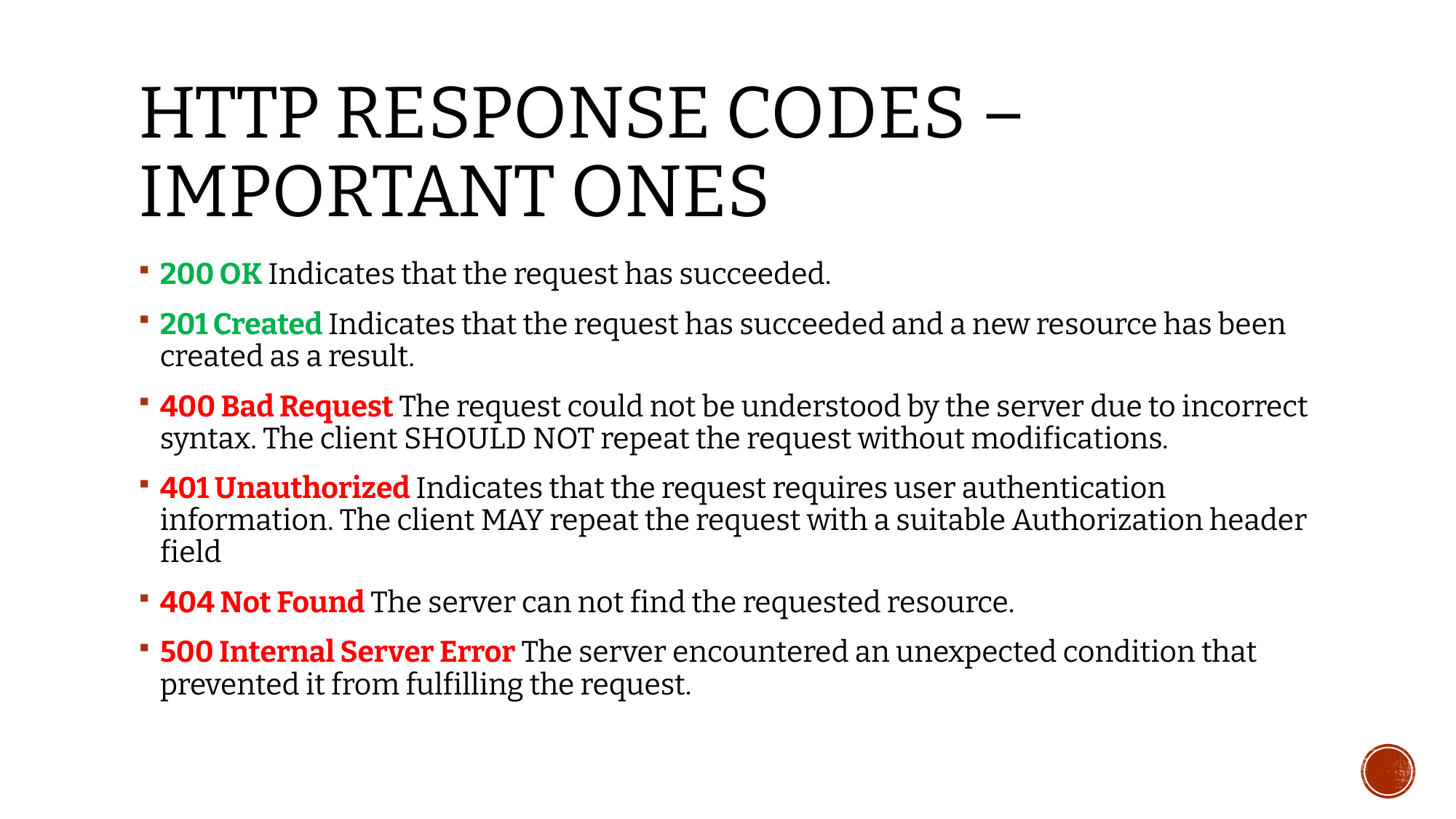

# HTTP RESPONSE CODES – IMPORTANT ONES
200 OK Indicates that the request has succeeded.
201 Created Indicates that the request has succeeded and a new resource has been created as a result.
400 Bad Request The request could not be understood by the server due to incorrect syntax. The client SHOULD NOT repeat the request without modifications.
401 Unauthorized Indicates that the request requires user authentication information. The client MAY repeat the request with a suitable Authorization header field
404 Not Found The server can not find the requested resource.
500 Internal Server Error The server encountered an unexpected condition that prevented it from fulfilling the request.